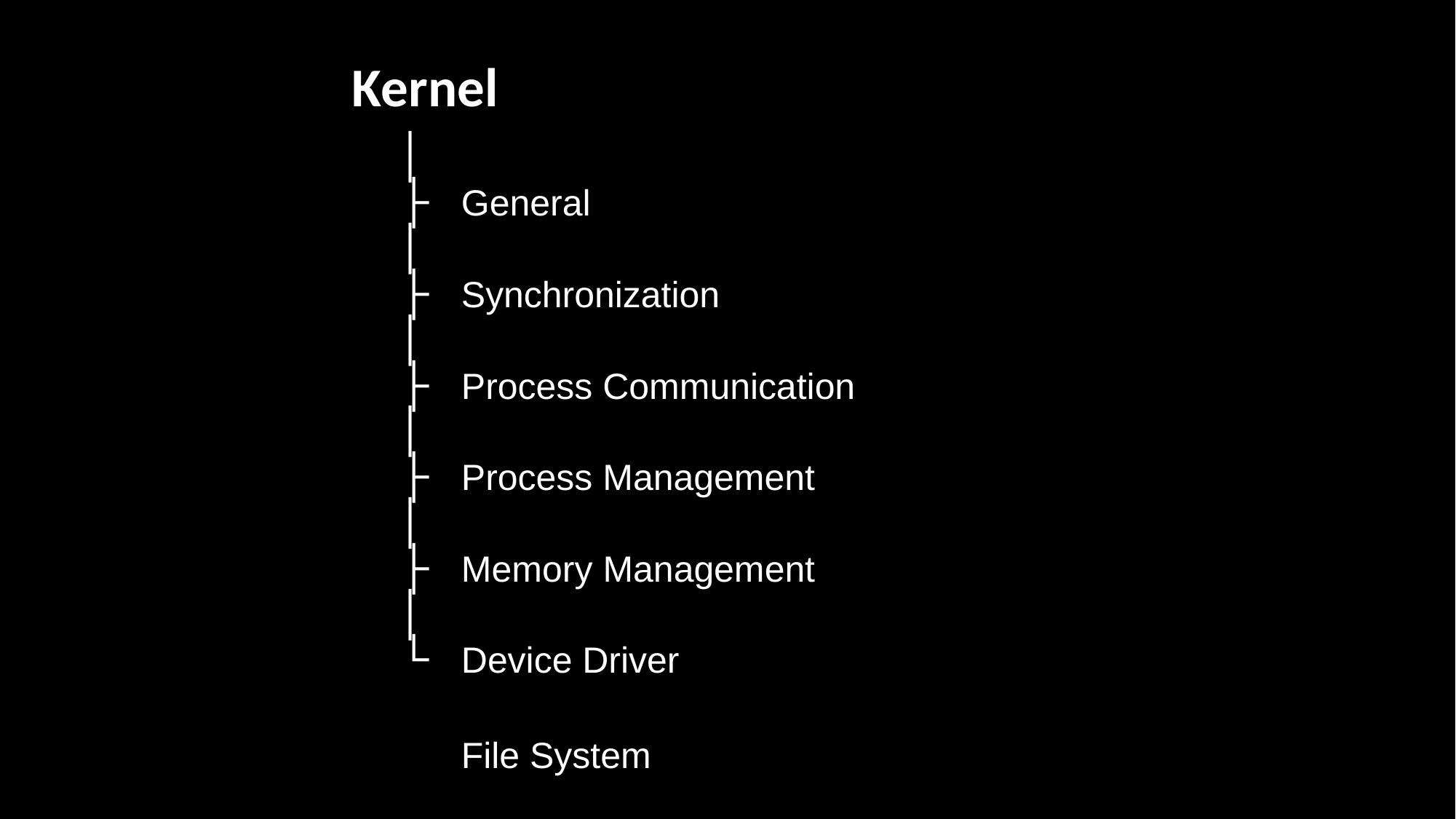

Kernel
    │
    ├	General
    │
    ├	Synchronization
    │
    ├	Process Communication
    │
    ├ 	Process Management
    │
    ├ 	Memory Management
    │
    └	Device Driver
	File System